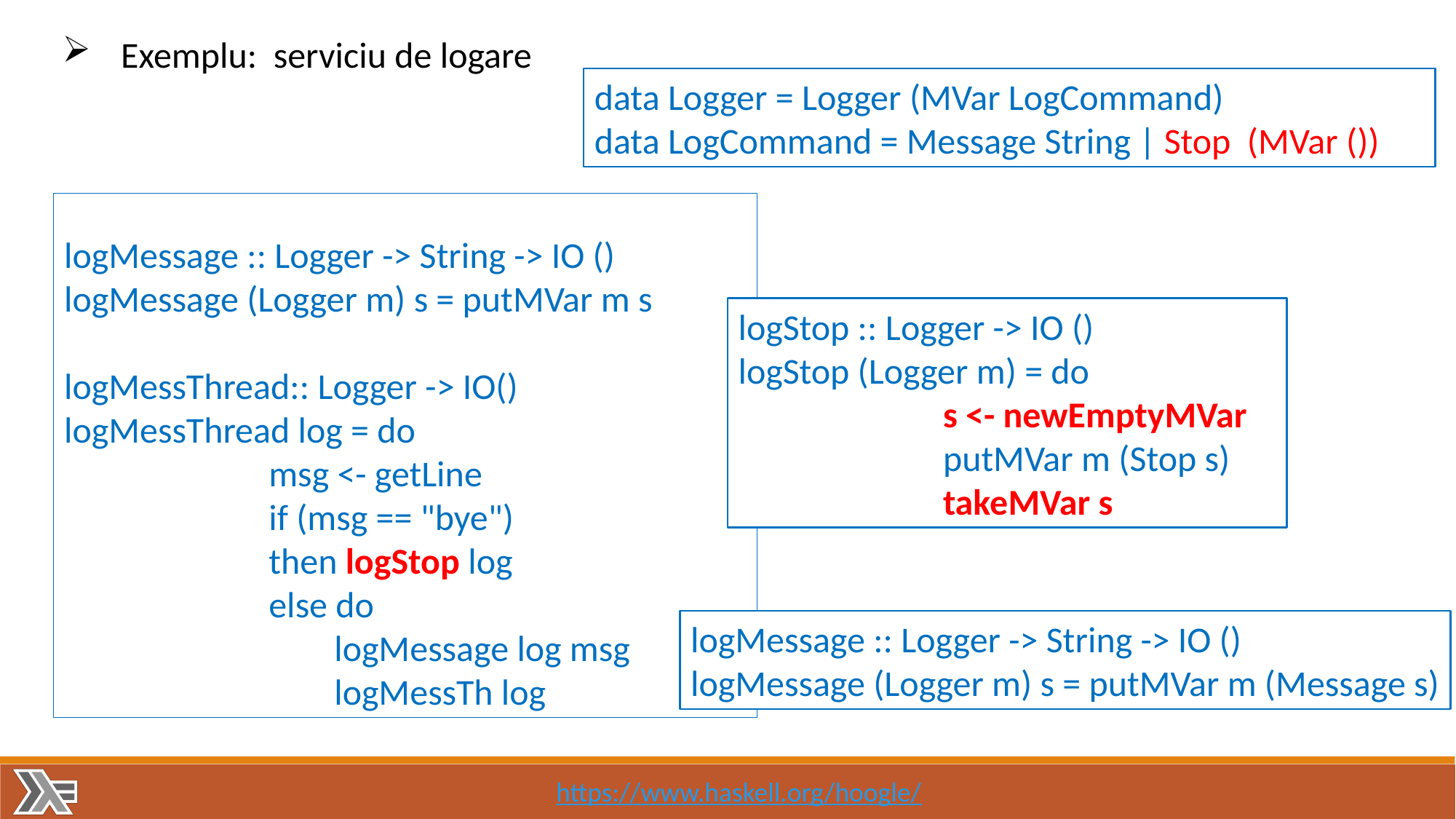

Exemplu:  serviciu de logare
data Logger = Logger (MVar LogCommand)
data LogCommand = Message String | Stop  (MVar ())

logMessage :: Logger -> String -> IO ()
logMessage (Logger m) s = putMVar m s

logMessThread:: Logger -> IO()
logMessThread log = do
                         msg <- getLine
                         if (msg == "bye")
                         then logStop log
                         else do
                                 logMessage log msg
                                 logMessTh log

logStop :: Logger -> IO ()
logStop (Logger m) = do
                         s <- newEmptyMVar
                         putMVar m (Stop s)
                         takeMVar s
logMessage :: Logger -> String -> IO ()
logMessage (Logger m) s = putMVar m (Message s)